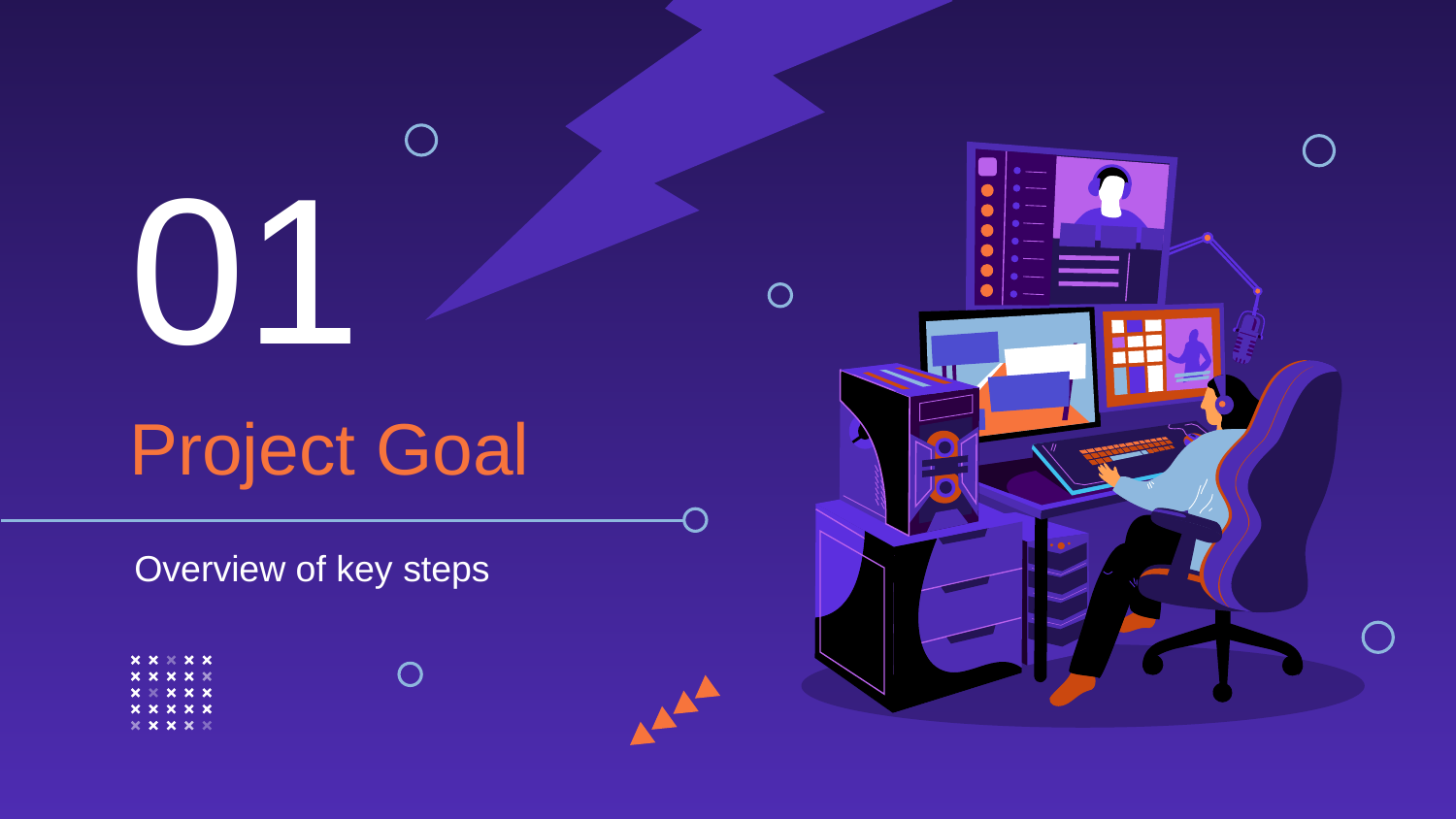

01
# Project Goal

Overview of key steps